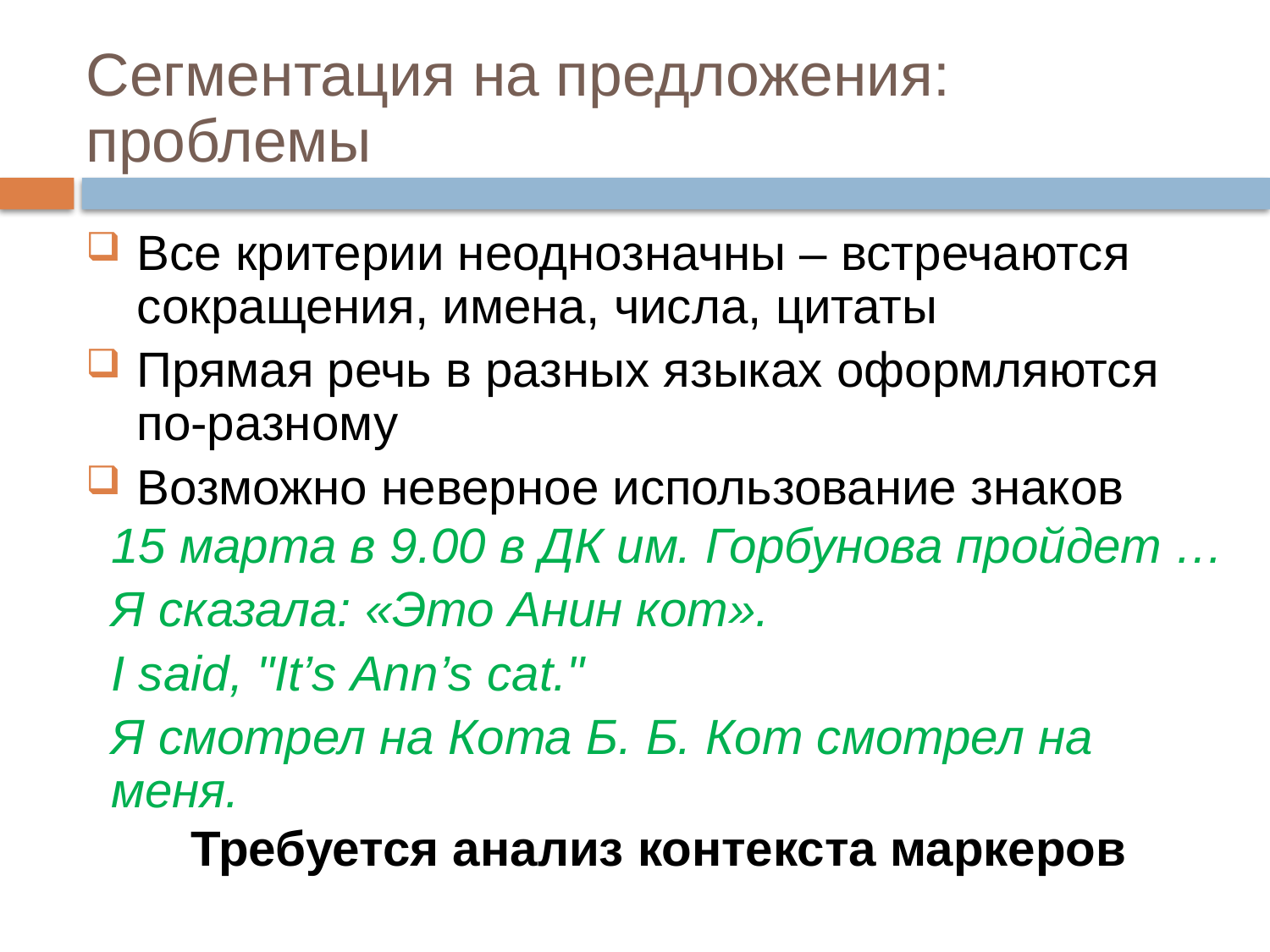

# Сегментация на предложения: проблемы
Все критерии неоднозначны – встречаются сокращения, имена, числа, цитаты
Прямая речь в разных языках оформляются по-разному
Возможно неверное использование знаков
15 марта в 9.00 в ДК им. Горбунова пройдет …
Я сказала: «Это Анин кот».
I said, "It’s Ann’s cat."
Я смотрел на Кота Б. Б. Кот смотрел на меня.
Требуется анализ контекста маркеров

36